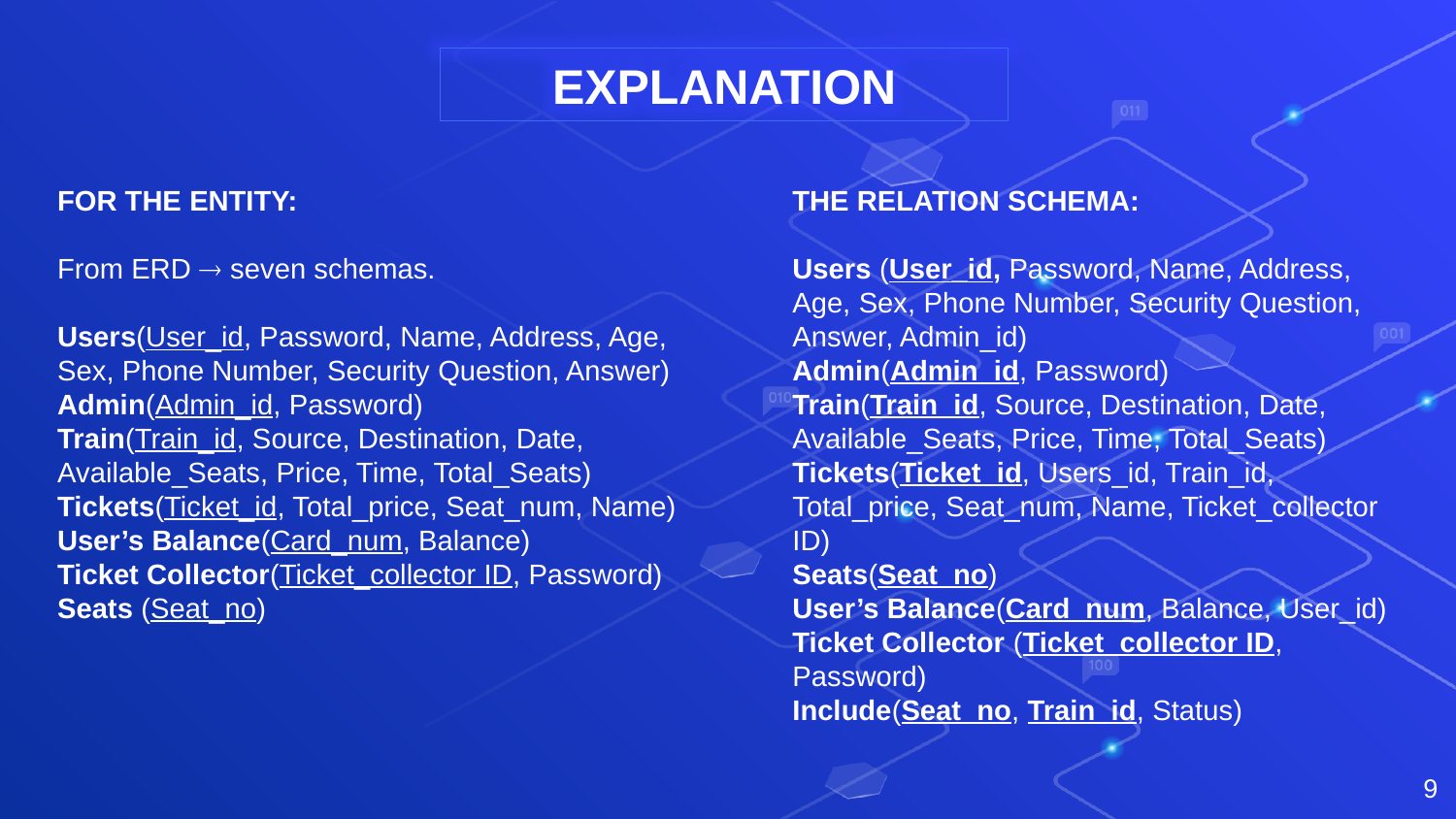

EXPLANATION
FOR THE ENTITY:

From ERD → seven schemas.

Users(User_id, Password, Name, Address, Age, Sex, Phone Number, Security Question, Answer)
Admin(Admin_id, Password)
Train(Train_id, Source, Destination, Date, Available_Seats, Price, Time, Total_Seats)
Tickets(Ticket_id, Total_price, Seat_num, Name)
User’s Balance(Card_num, Balance)
Ticket Collector(Ticket_collector ID, Password)
Seats (Seat_no)

THE RELATION SCHEMA:

Users (User_id, Password, Name, Address, Age, Sex, Phone Number, Security Question, Answer, Admin_id)
Admin(Admin_id, Password)
Train(Train_id, Source, Destination, Date, Available_Seats, Price, Time, Total_Seats)
Tickets(Ticket_id, Users_id, Train_id, Total_price, Seat_num, Name, Ticket_collector ID)
Seats(Seat_no)
User’s Balance(Card_num, Balance, User_id)
Ticket Collector (Ticket_collector ID, Password)
Include(Seat_no, Train_id, Status)

9